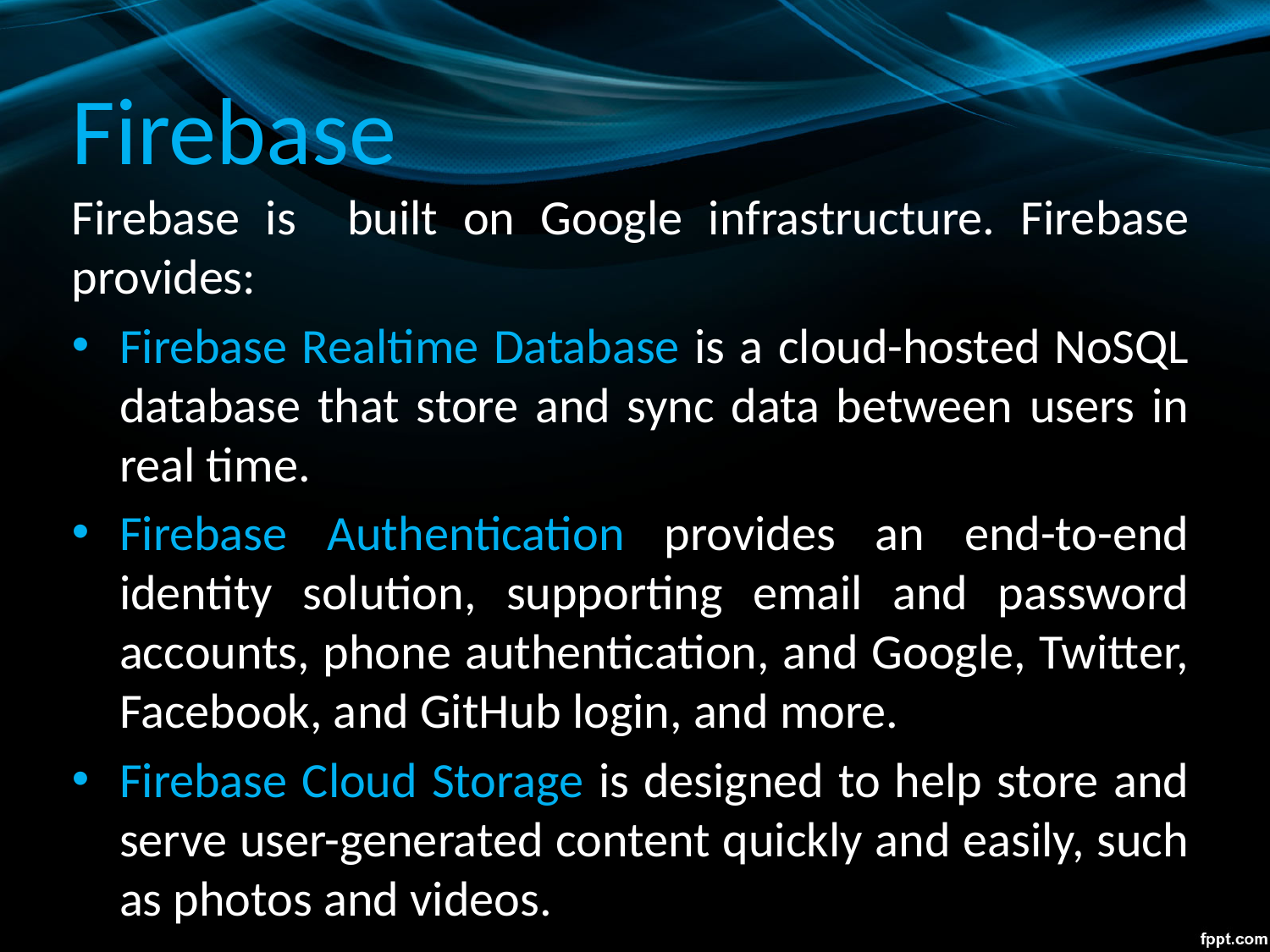

# Firebase
Firebase is  built on Google infrastructure. Firebase provides:
Firebase Realtime Database is a cloud-hosted NoSQL database that store and sync data between users in real time.
Firebase Authentication provides an end-to-end identity solution, supporting email and password accounts, phone authentication, and Google, Twitter, Facebook, and GitHub login, and more.
Firebase Cloud Storage is designed to help store and serve user-generated content quickly and easily, such as photos and videos.